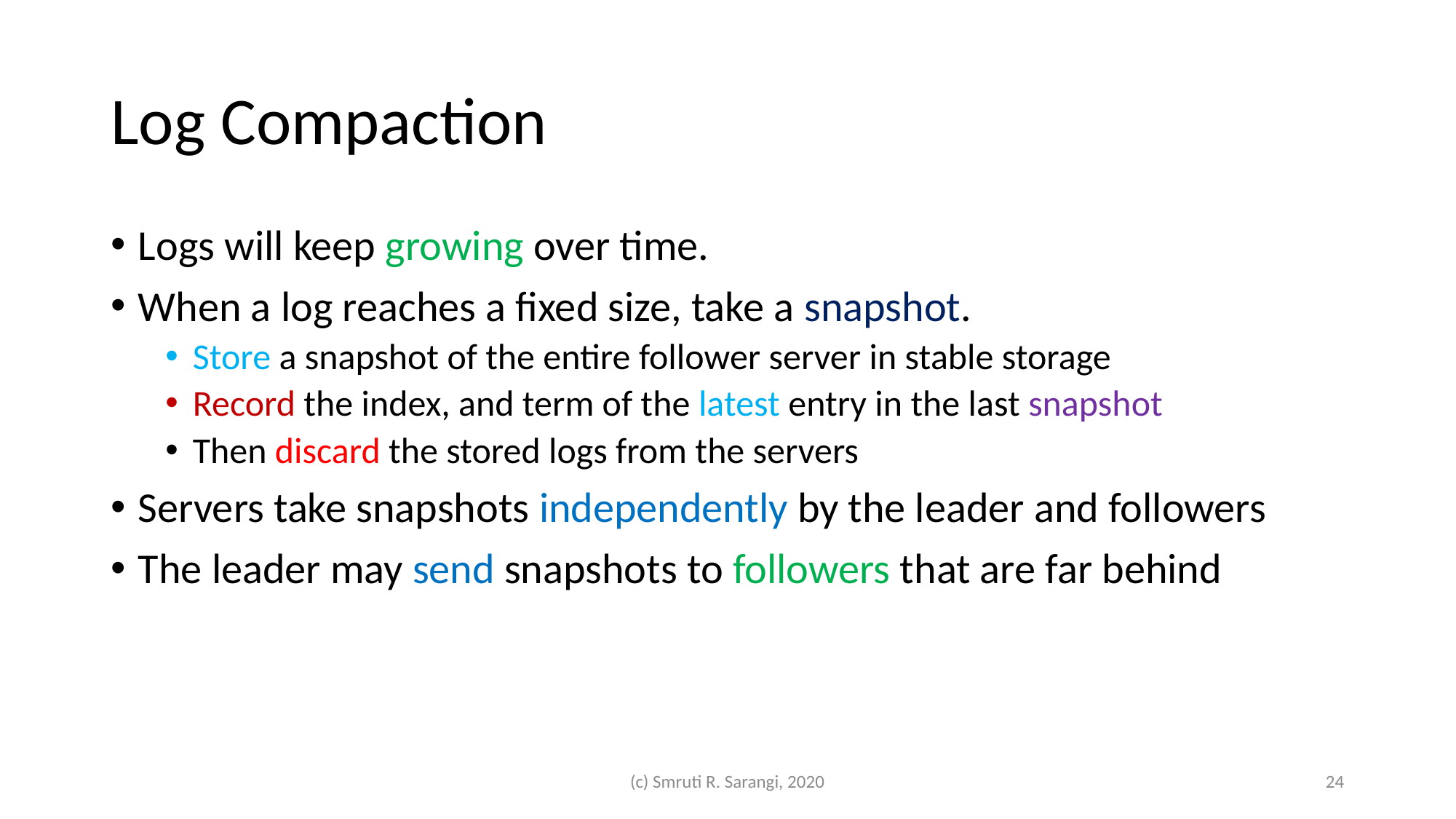

# Log Compaction
Logs will keep growing over time.
When a log reaches a fixed size, take a snapshot.
Store a snapshot of the entire follower server in stable storage
Record the index, and term of the latest entry in the last snapshot
Then discard the stored logs from the servers
Servers take snapshots independently by the leader and followers
The leader may send snapshots to followers that are far behind

(c) Smruti R. Sarangi, 2020
24